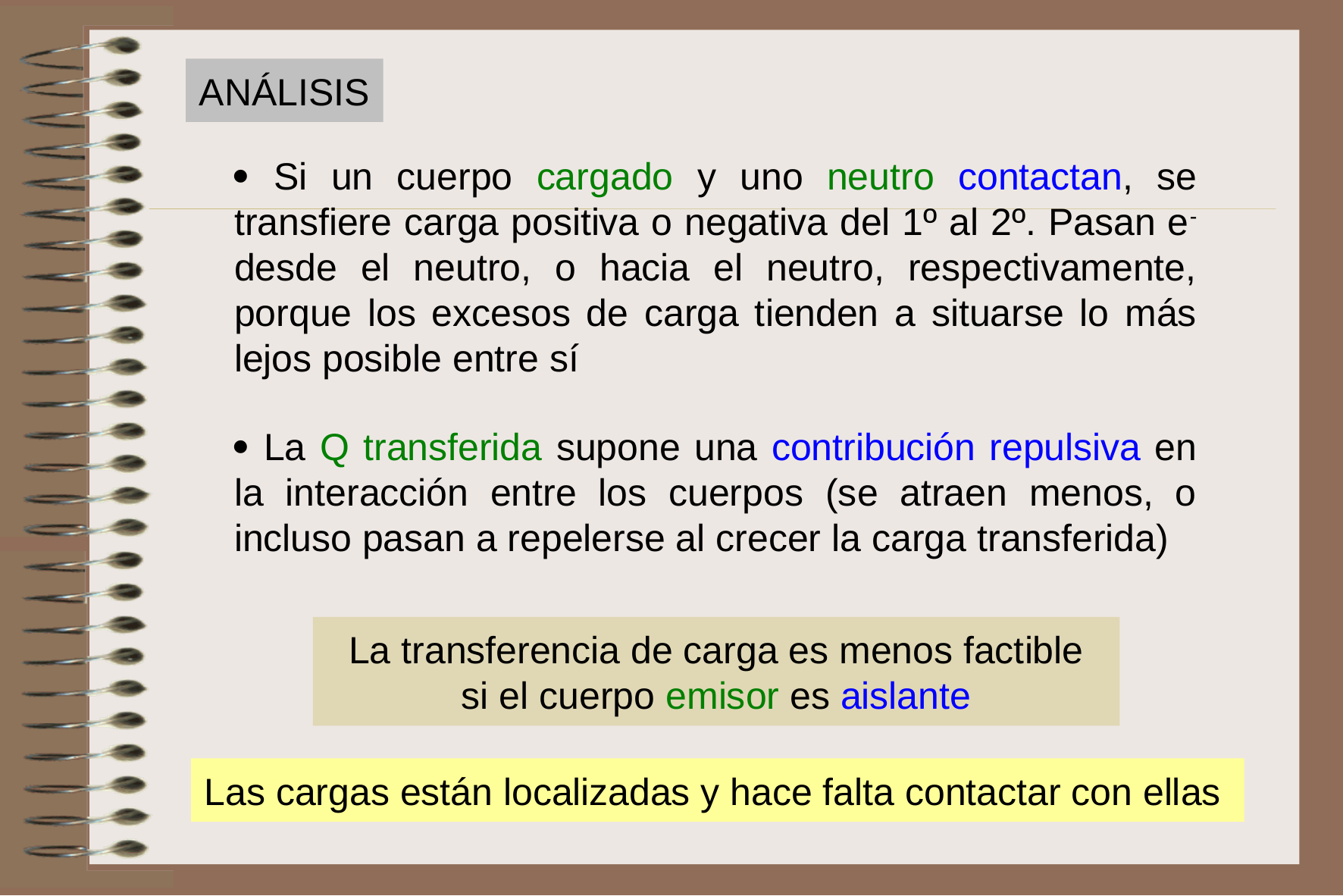

ANÁLISIS
• Si un cuerpo cargado y uno neutro contactan, se transfiere carga positiva o negativa del 1º al 2º. Pasan e- desde el neutro, o hacia el neutro, respectivamente, porque los excesos de carga tienden a situarse lo más lejos posible entre sí
• La Q transferida supone una contribución repulsiva en la interacción entre los cuerpos (se atraen menos, o incluso pasan a repelerse al crecer la carga transferida)
La transferencia de carga es menos factible
si el cuerpo emisor es aislante
Las cargas están localizadas y hace falta contactar con ellas